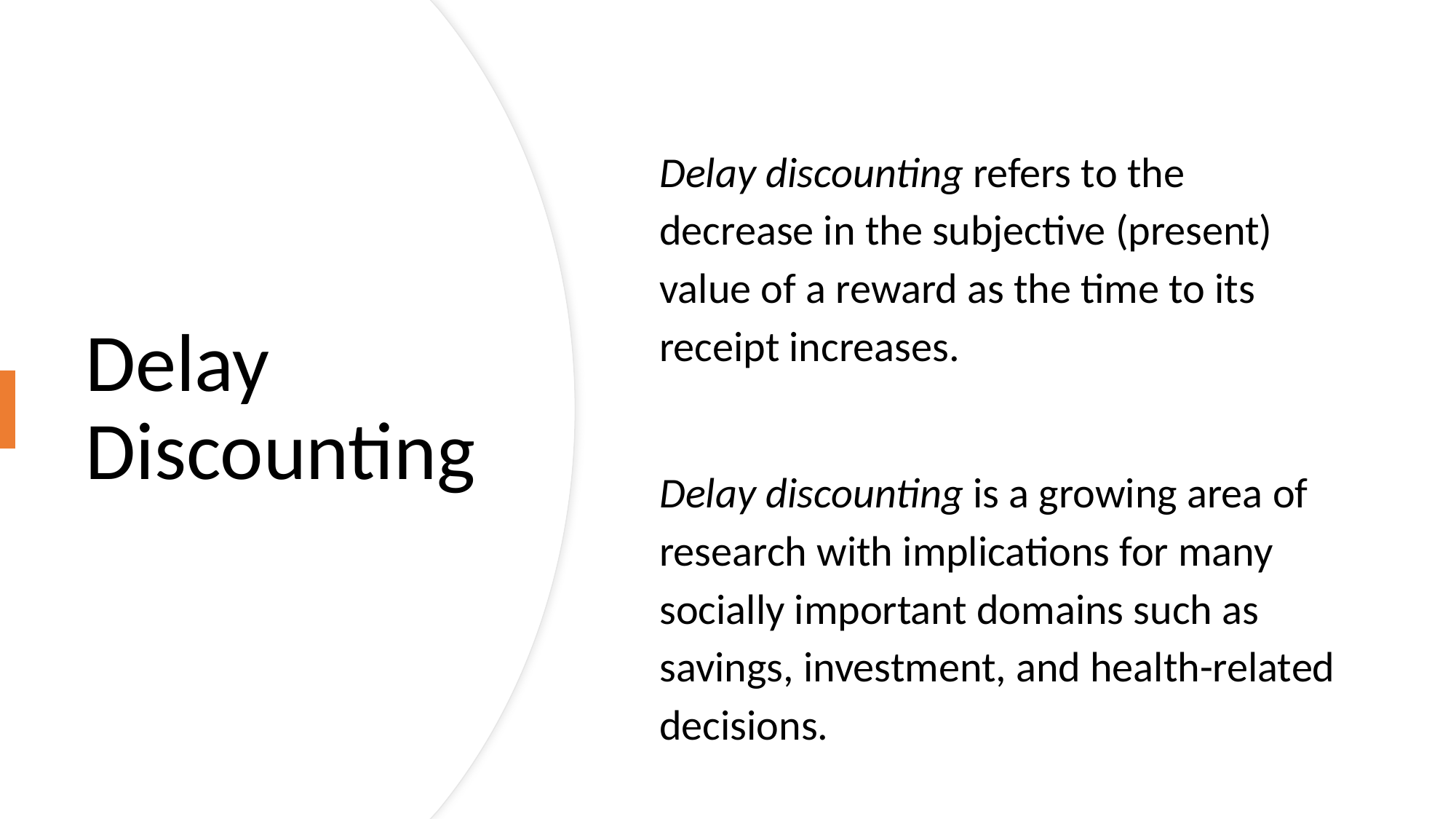

Delay discounting refers to the decrease in the subjective (present) value of a reward as the time to its receipt increases.

Delay discounting is a growing area of research with implications for many socially important domains such as savings, investment, and health-related decisions.
# Delay Discounting